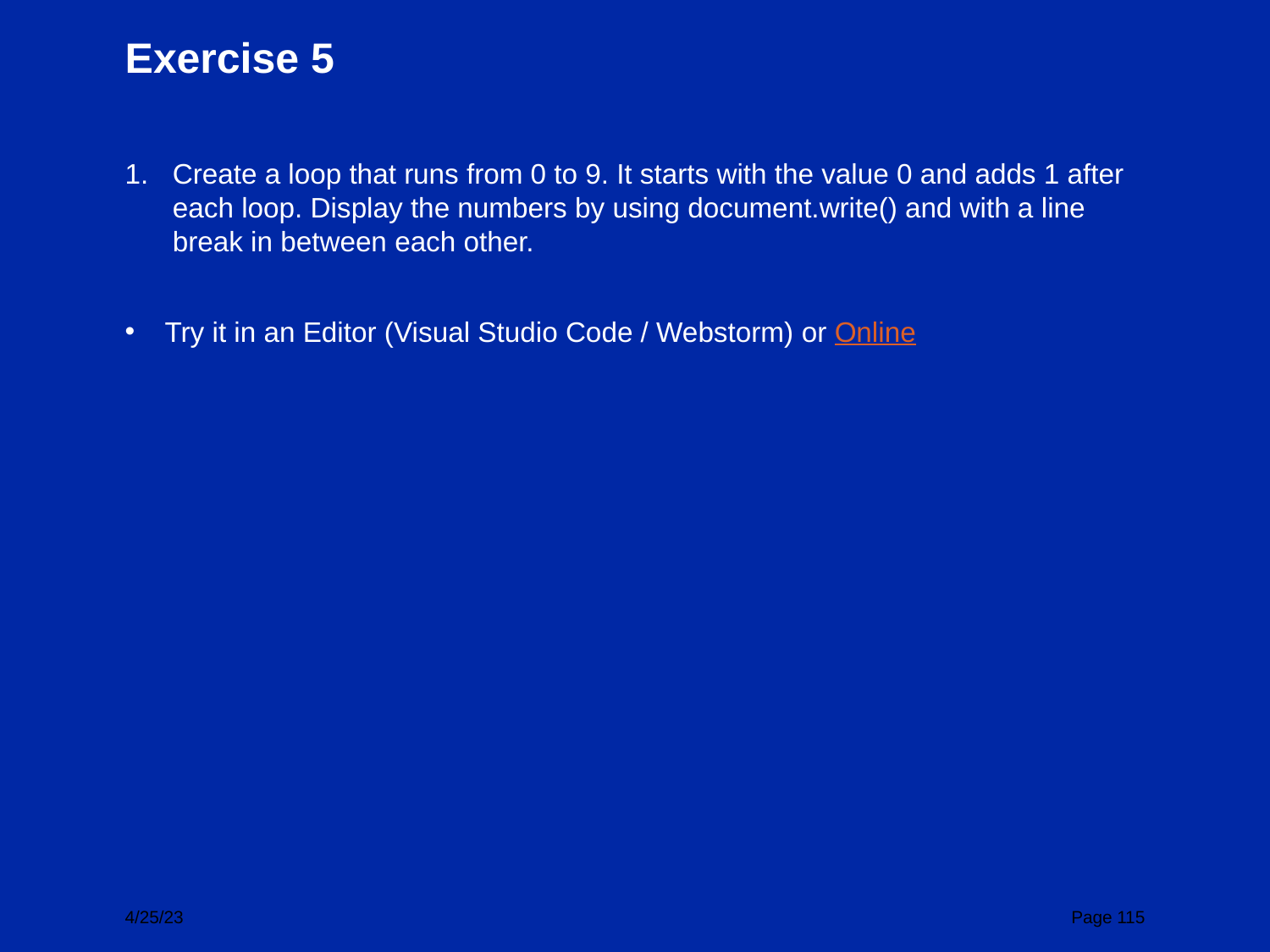

# Exercise 5
Create a loop that runs from 0 to 9. It starts with the value 0 and adds 1 after each loop. Display the numbers by using document.write() and with a line break in between each other.

Try it in an Editor (Visual Studio Code / Webstorm) or Online

4/25/23

Page 115